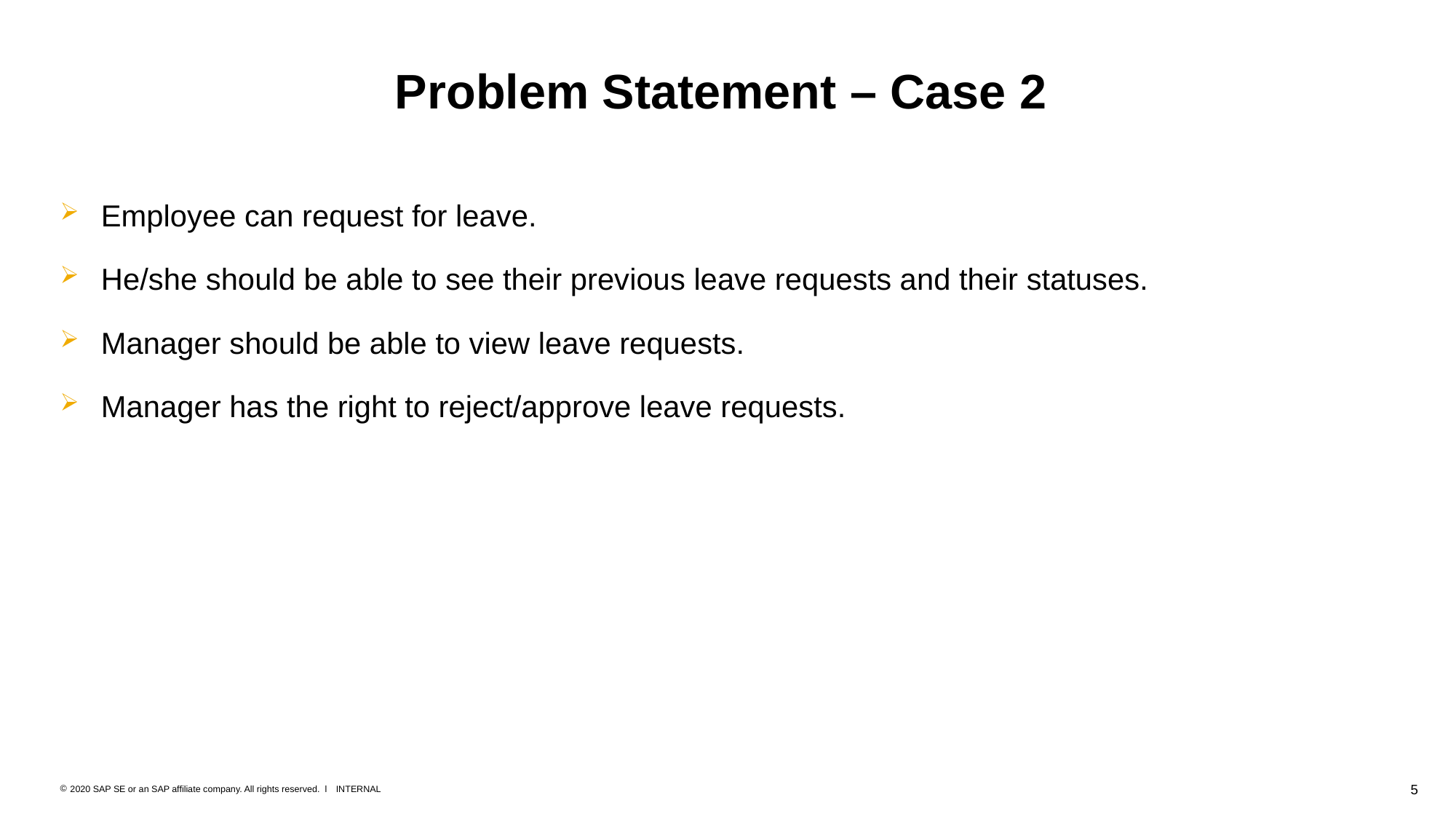

# Problem Statement – Case 2
Employee can request for leave.
He/she should be able to see their previous leave requests and their statuses.
Manager should be able to view leave requests.
Manager has the right to reject/approve leave requests.